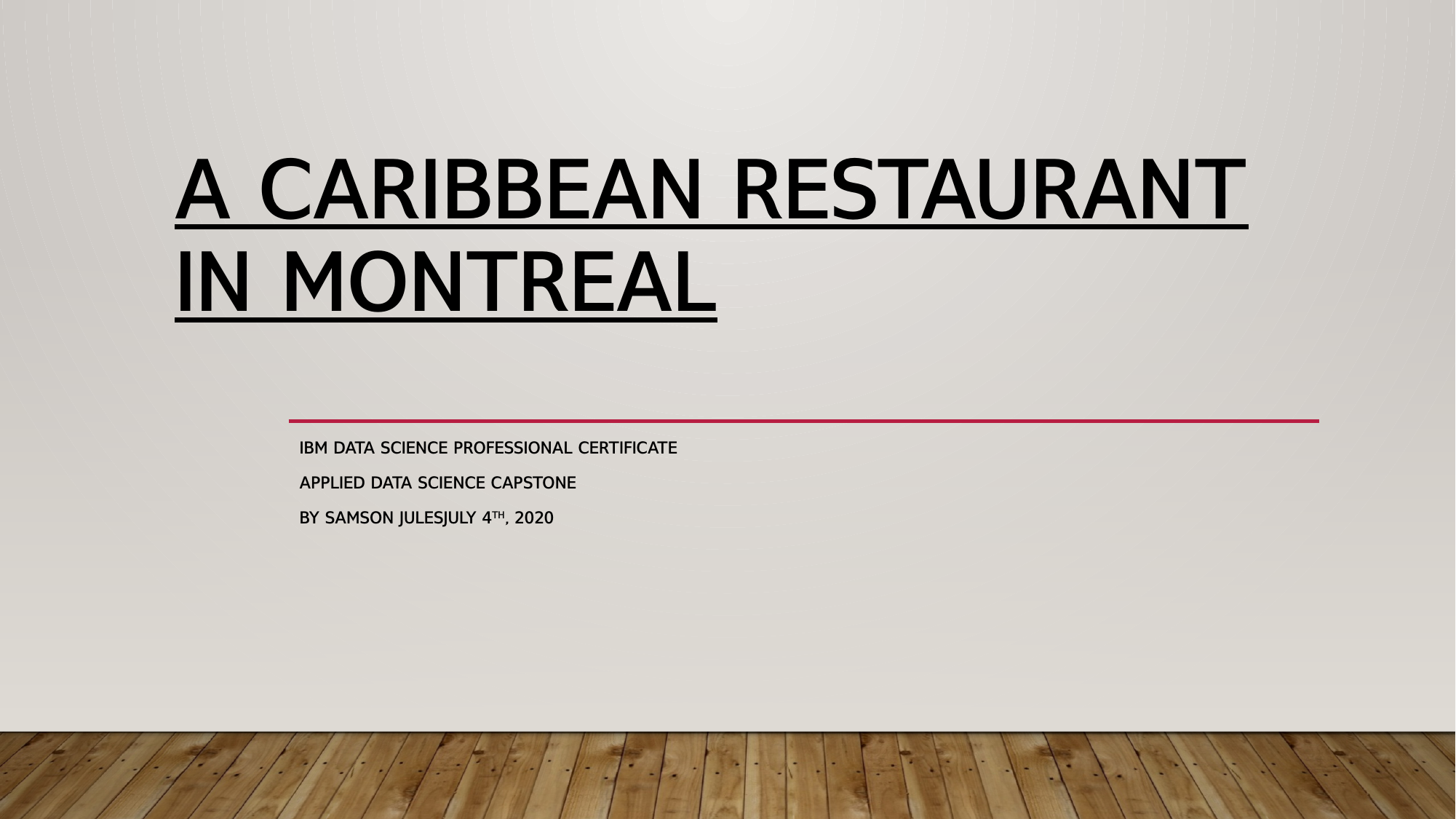

# A CARIBBEAN RESTAURANT IN MONTREAL
IBM Data Science Professional Certificate
Applied Data Science Capstone
By Samson JULESJuly 4th, 2020